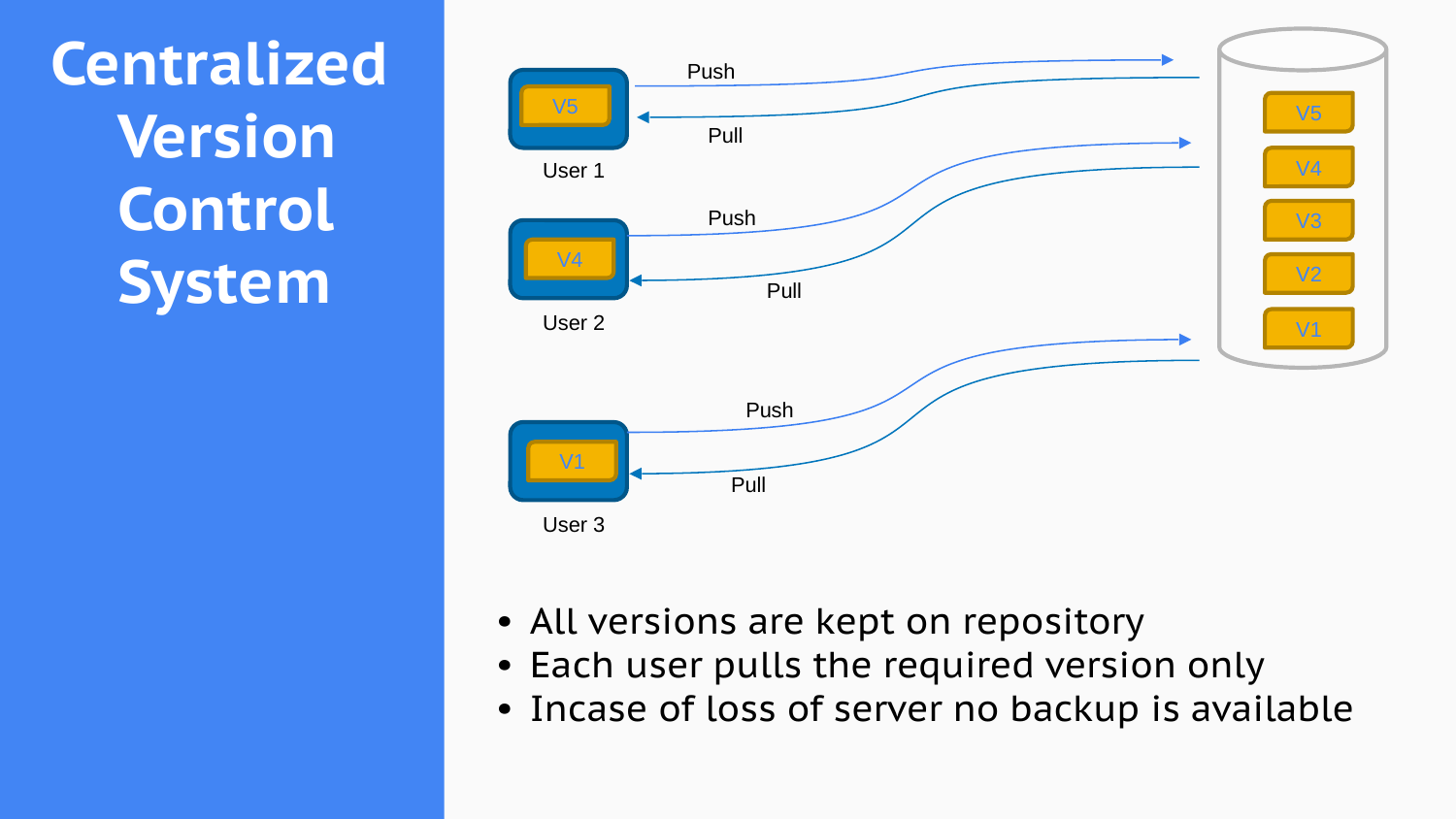

Centralized
    Version
    Control
    System

Push

V5
V5
Pull
V4
User 1
Push
V3

V4
V2
Pull
User 2
V1
Push

V1
Pull
User 3
All versions are kept on repository
Each user pulls the required version only
Incase of loss of server no backup is available